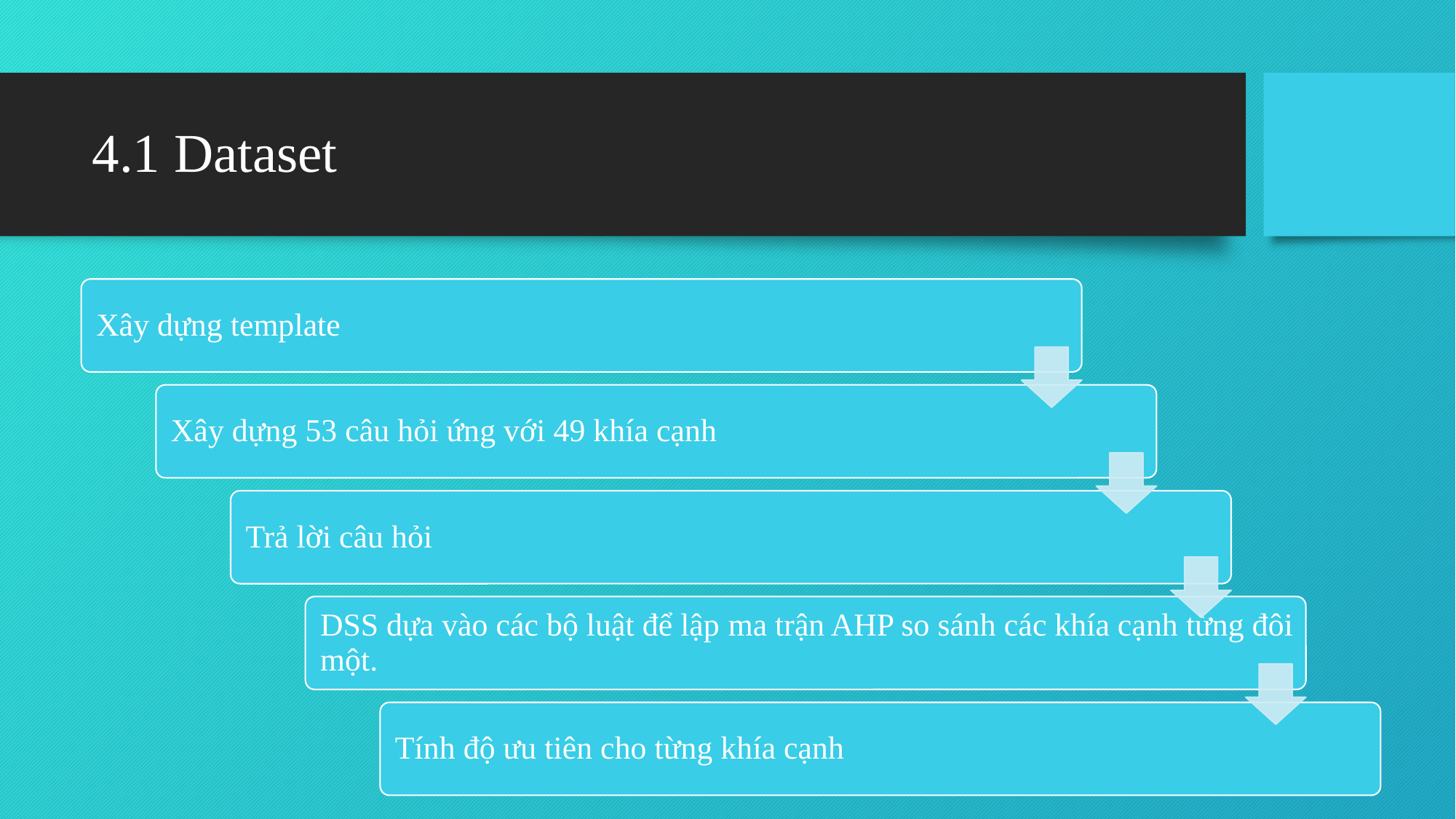

# 4.1 Dataset
Xây dựng template
Xây dựng 53 câu hỏi ứng với 49 khía cạnh
Trả lời câu hỏi
DSS dựa vào các bộ luật để lập ma trận AHP so sánh các khía cạnh từng đôi một.
Tính độ ưu tiên cho từng khía cạnh